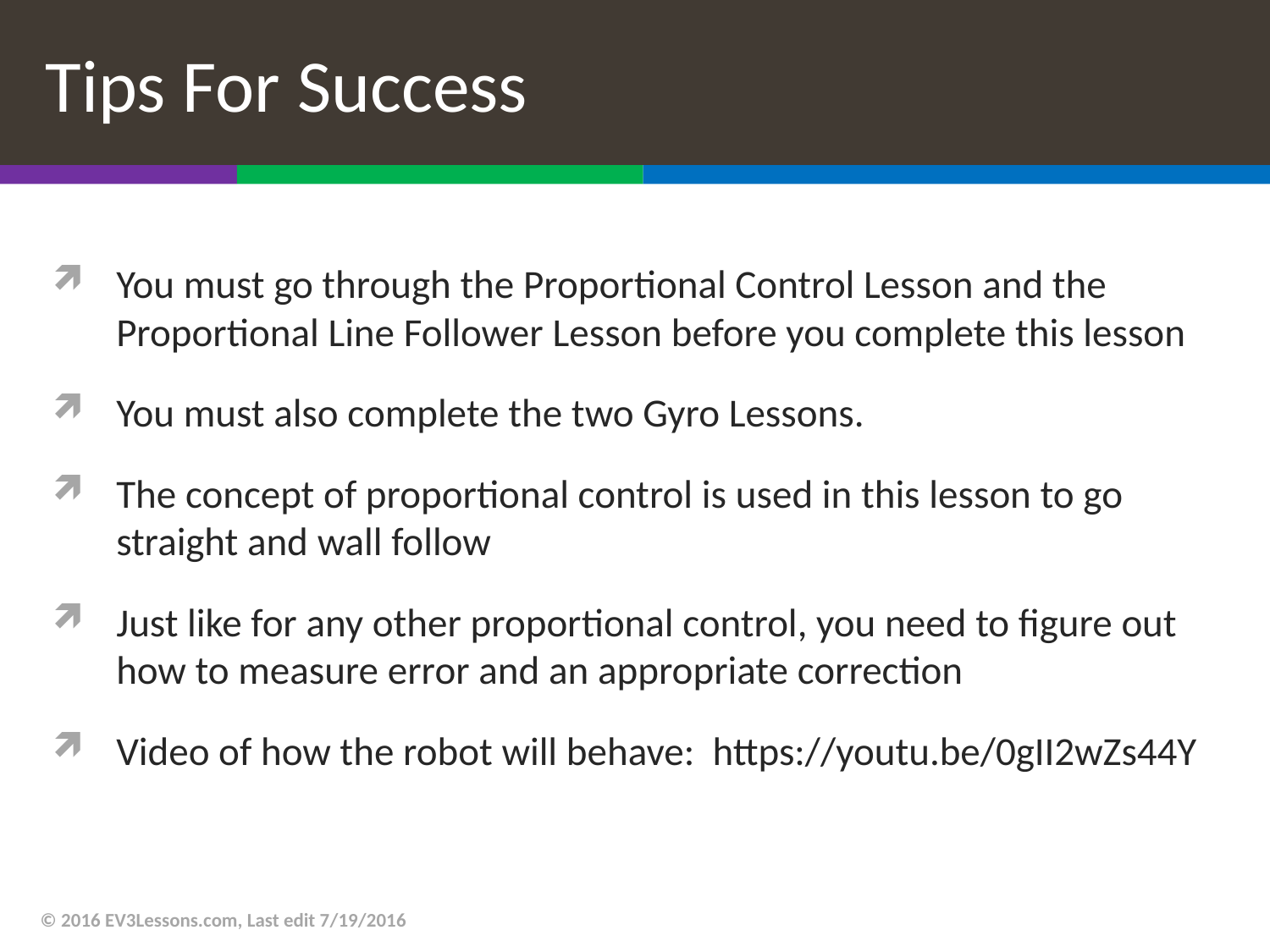

# Tips For Success
You must go through the Proportional Control Lesson and the Proportional Line Follower Lesson before you complete this lesson
You must also complete the two Gyro Lessons.
The concept of proportional control is used in this lesson to go straight and wall follow
Just like for any other proportional control, you need to figure out how to measure error and an appropriate correction
Video of how the robot will behave:  https://youtu.be/0gII2wZs44Y
© 2016 EV3Lessons.com, Last edit 7/19/2016